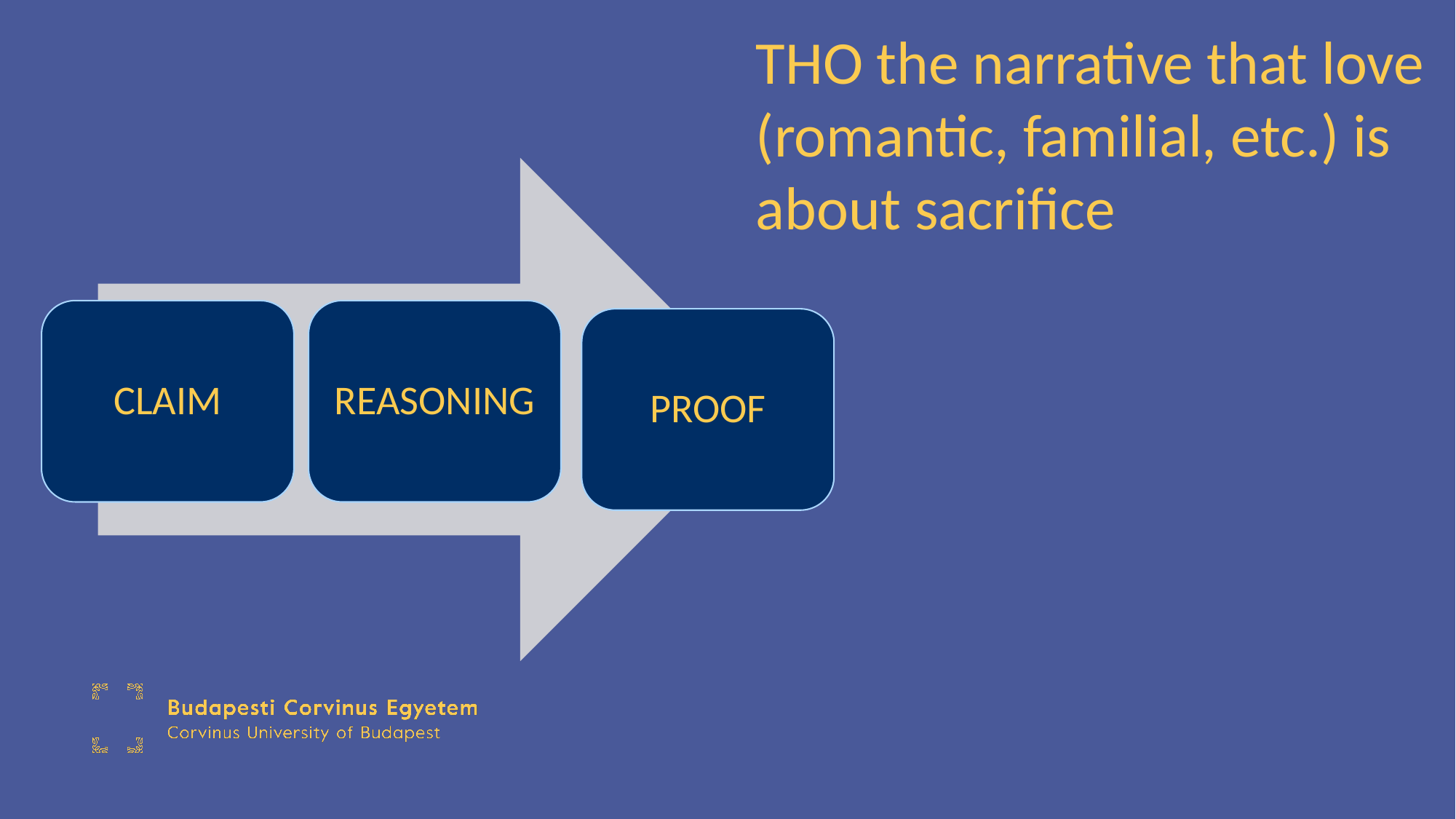

THO the narrative that love (romantic, familial, etc.) is about sacrifice

CLAIM

REASONING

PROOF